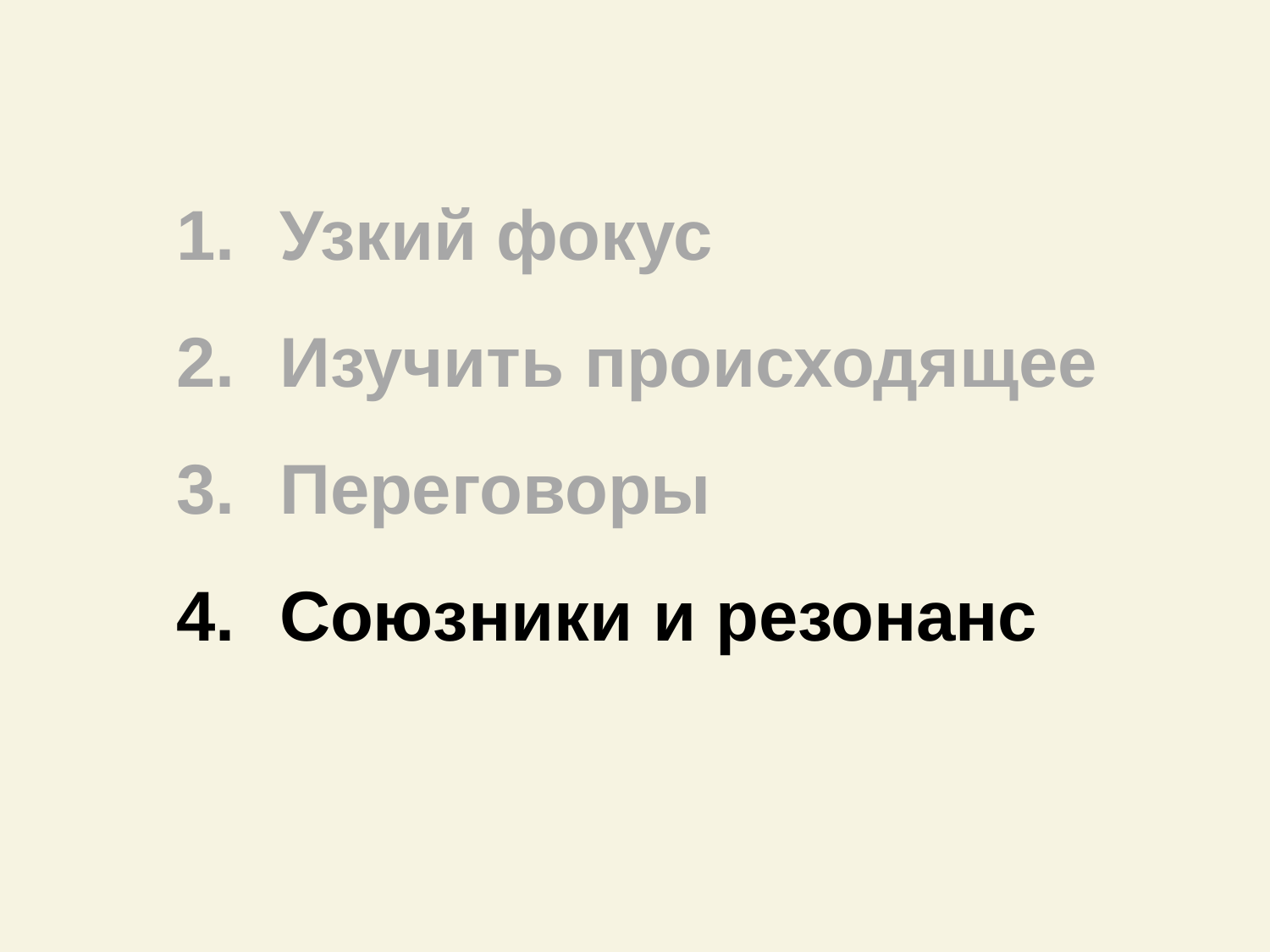

Узкий фокус
Изучить происходящее
Переговоры
Союзники и резонанс